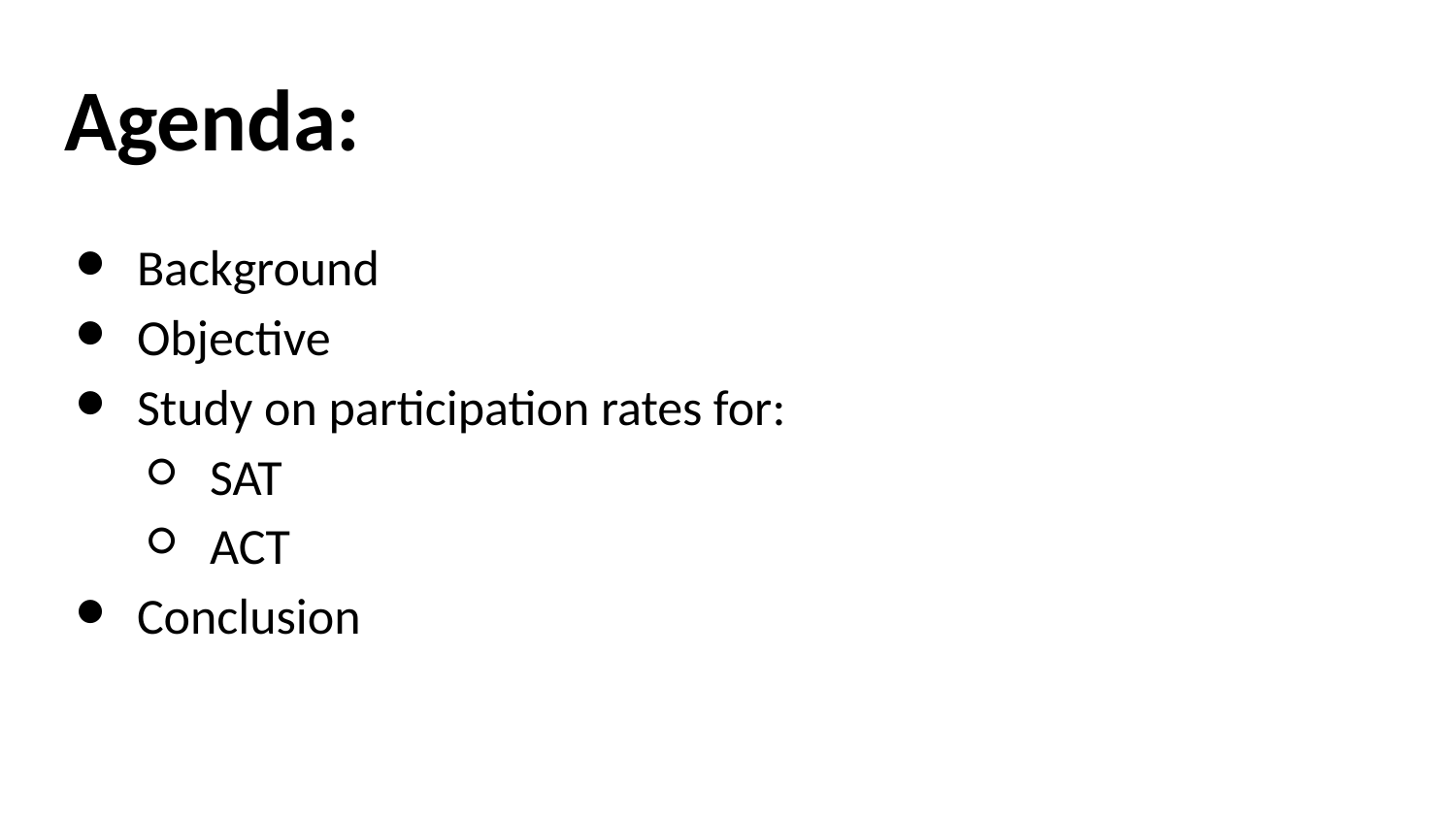

# Agenda:
Background
Objective
Study on participation rates for:
SAT
ACT
Conclusion